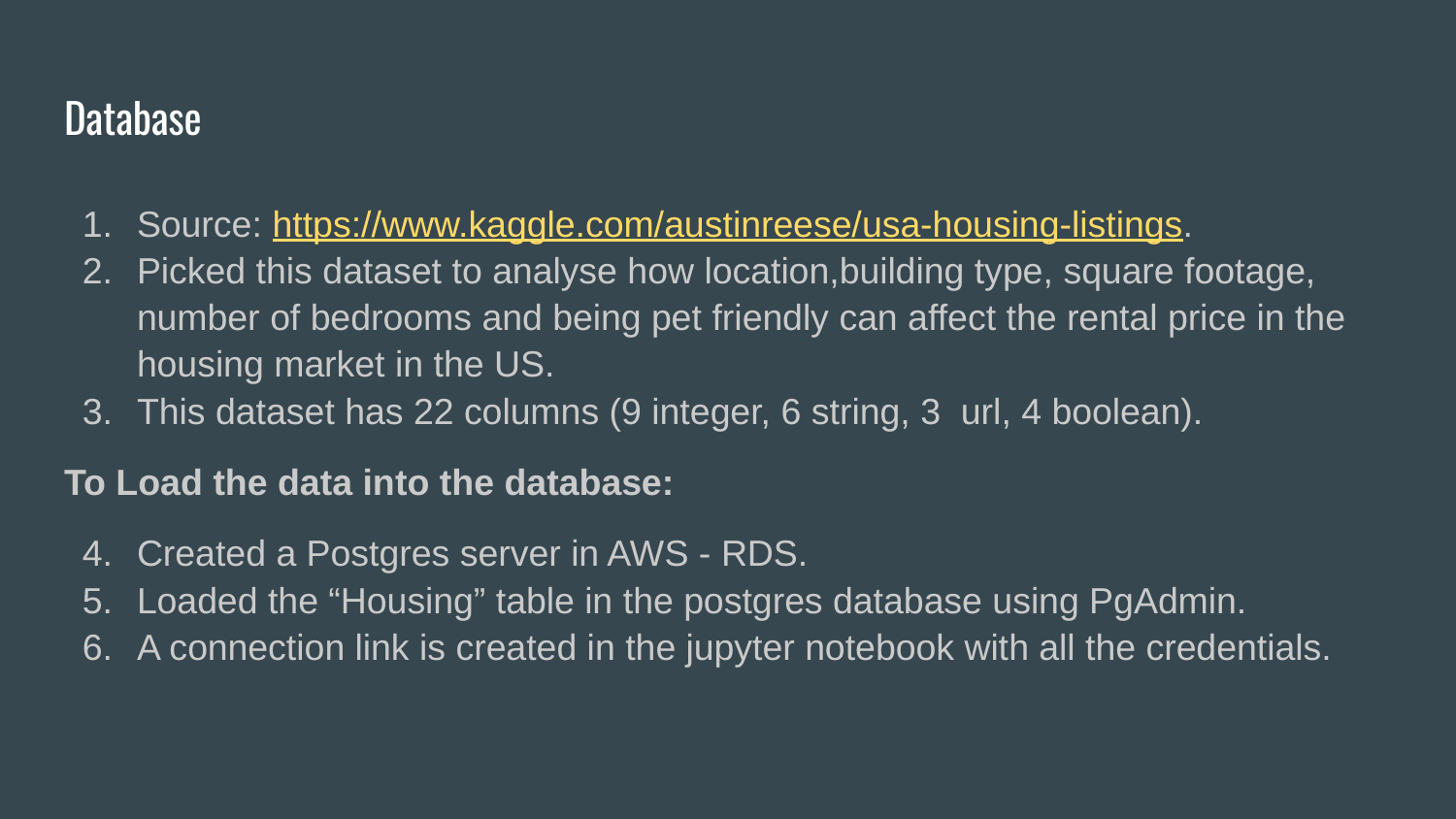

# Database
Source: https://www.kaggle.com/austinreese/usa-housing-listings.
Picked this dataset to analyse how location,building type, square footage, number of bedrooms and being pet friendly can affect the rental price in the housing market in the US.
This dataset has 22 columns (9 integer, 6 string, 3  url, 4 boolean).
To Load the data into the database:
Created a Postgres server in AWS - RDS.
Loaded the “Housing” table in the postgres database using PgAdmin.
A connection link is created in the jupyter notebook with all the credentials.